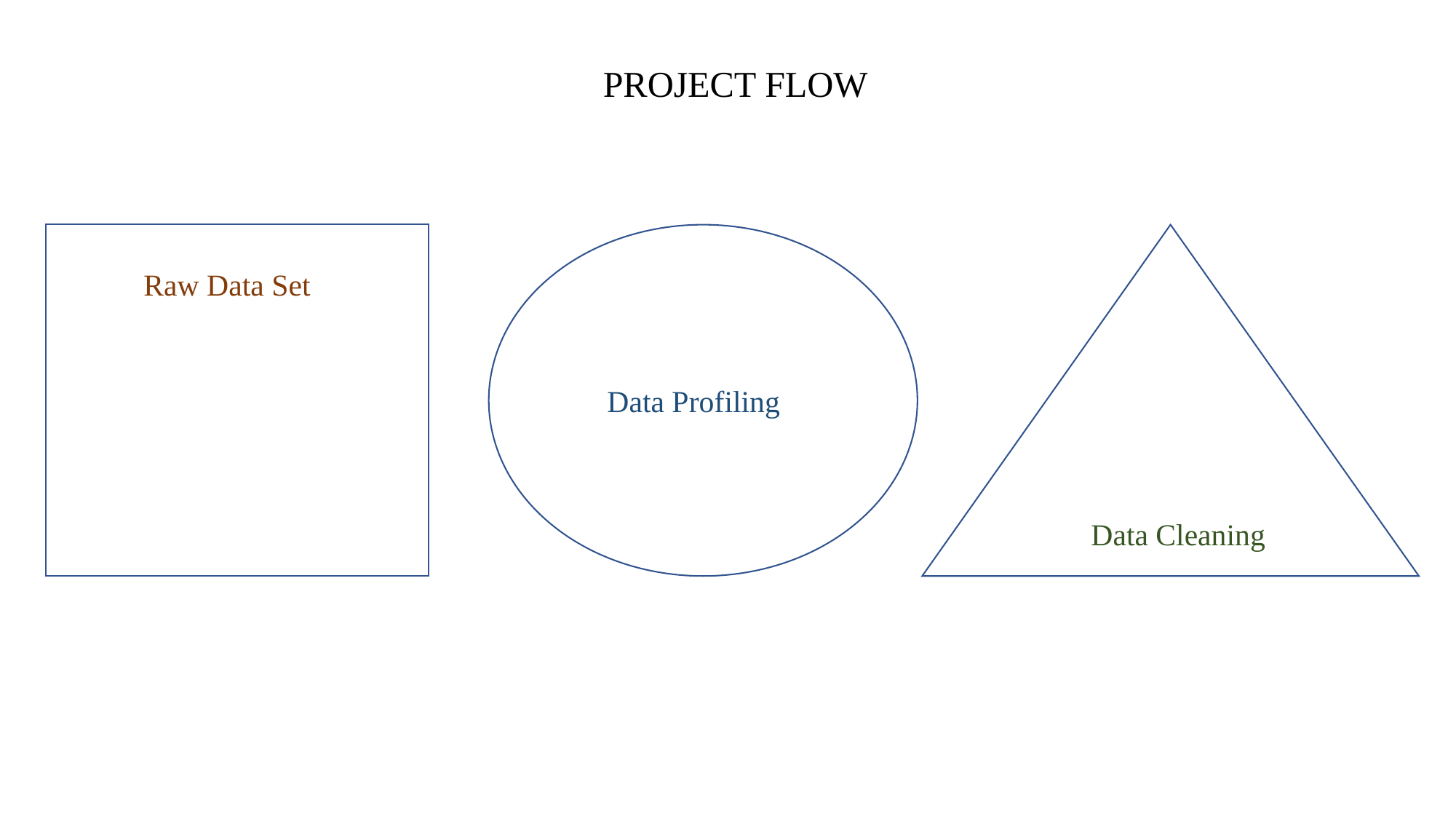

PROJECT FLOW

Raw Data Set
Data Profiling
Data Cleaning